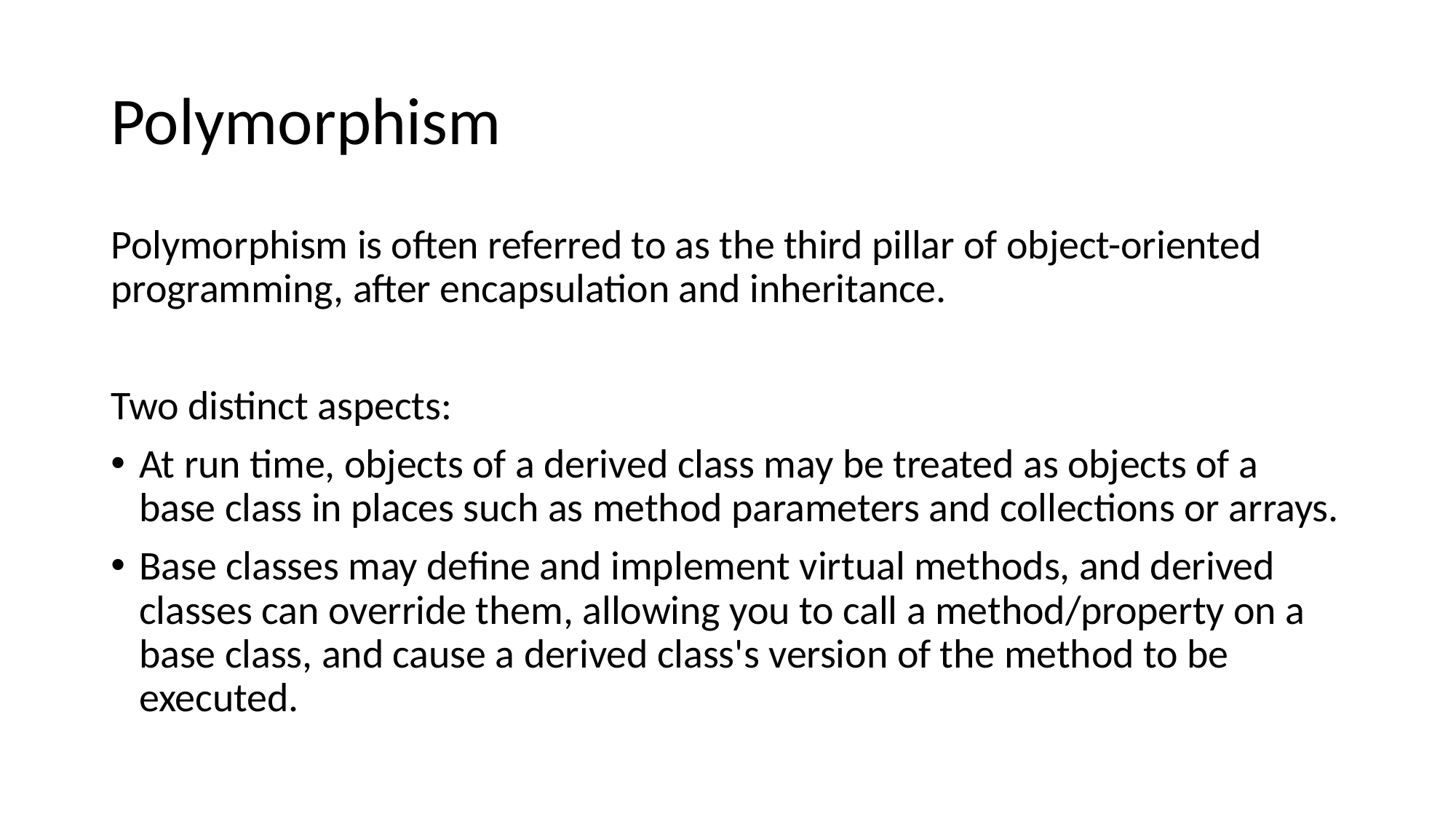

# Polymorphism
Polymorphism is often referred to as the third pillar of object-oriented programming, after encapsulation and inheritance.

Two distinct aspects:
At run time, objects of a derived class may be treated as objects of a base class in places such as method parameters and collections or arrays.
Base classes may define and implement virtual methods, and derived classes can override them, allowing you to call a method/property on a base class, and cause a derived class's version of the method to be executed.